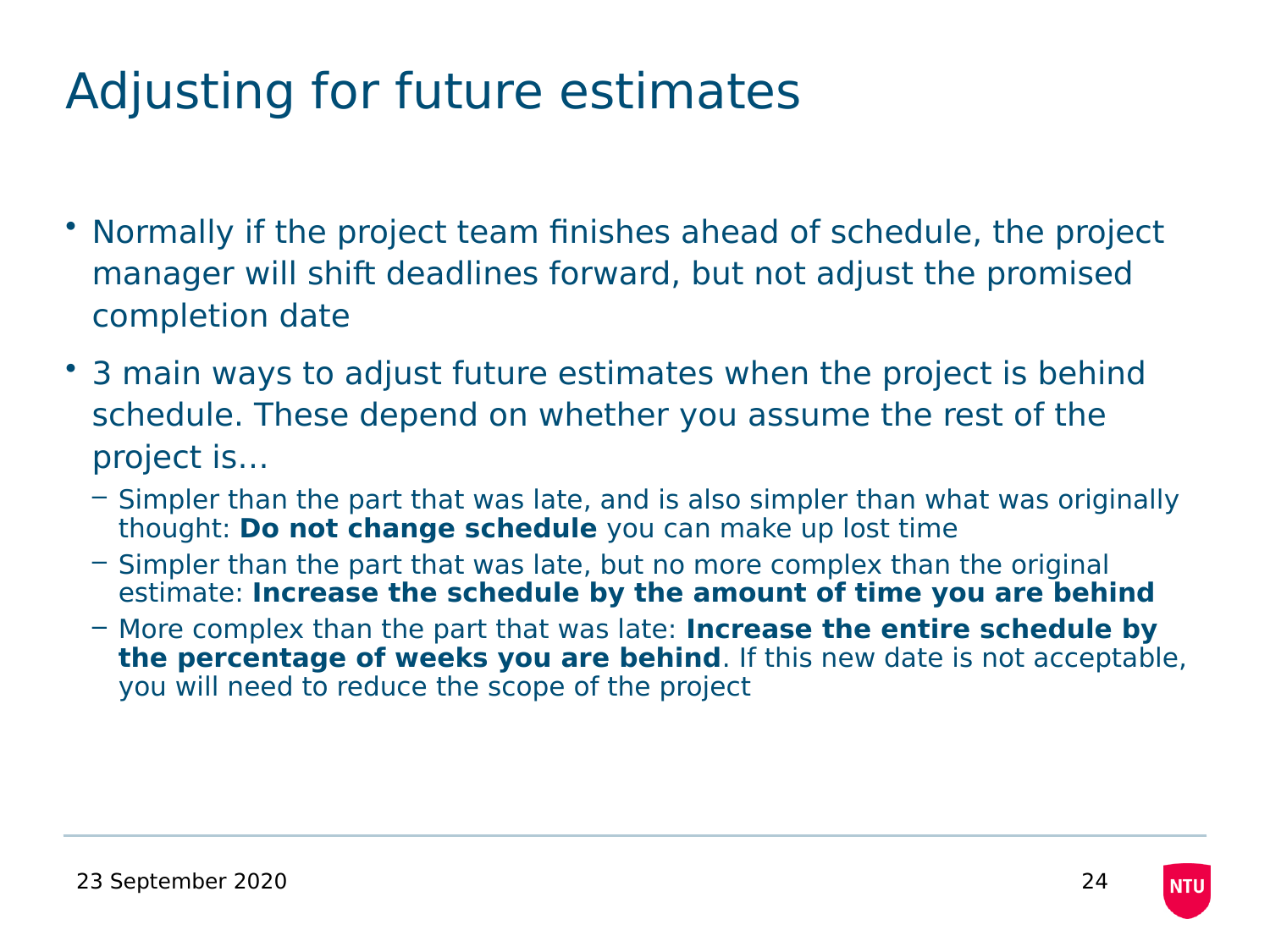

# Adjusting for future estimates
Normally if the project team finishes ahead of schedule, the project manager will shift deadlines forward, but not adjust the promised completion date
3 main ways to adjust future estimates when the project is behind schedule. These depend on whether you assume the rest of the project is…
Simpler than the part that was late, and is also simpler than what was originally thought: Do not change schedule you can make up lost time
Simpler than the part that was late, but no more complex than the original estimate: Increase the schedule by the amount of time you are behind
More complex than the part that was late: Increase the entire schedule by the percentage of weeks you are behind. If this new date is not acceptable, you will need to reduce the scope of the project

23 September 2020
24